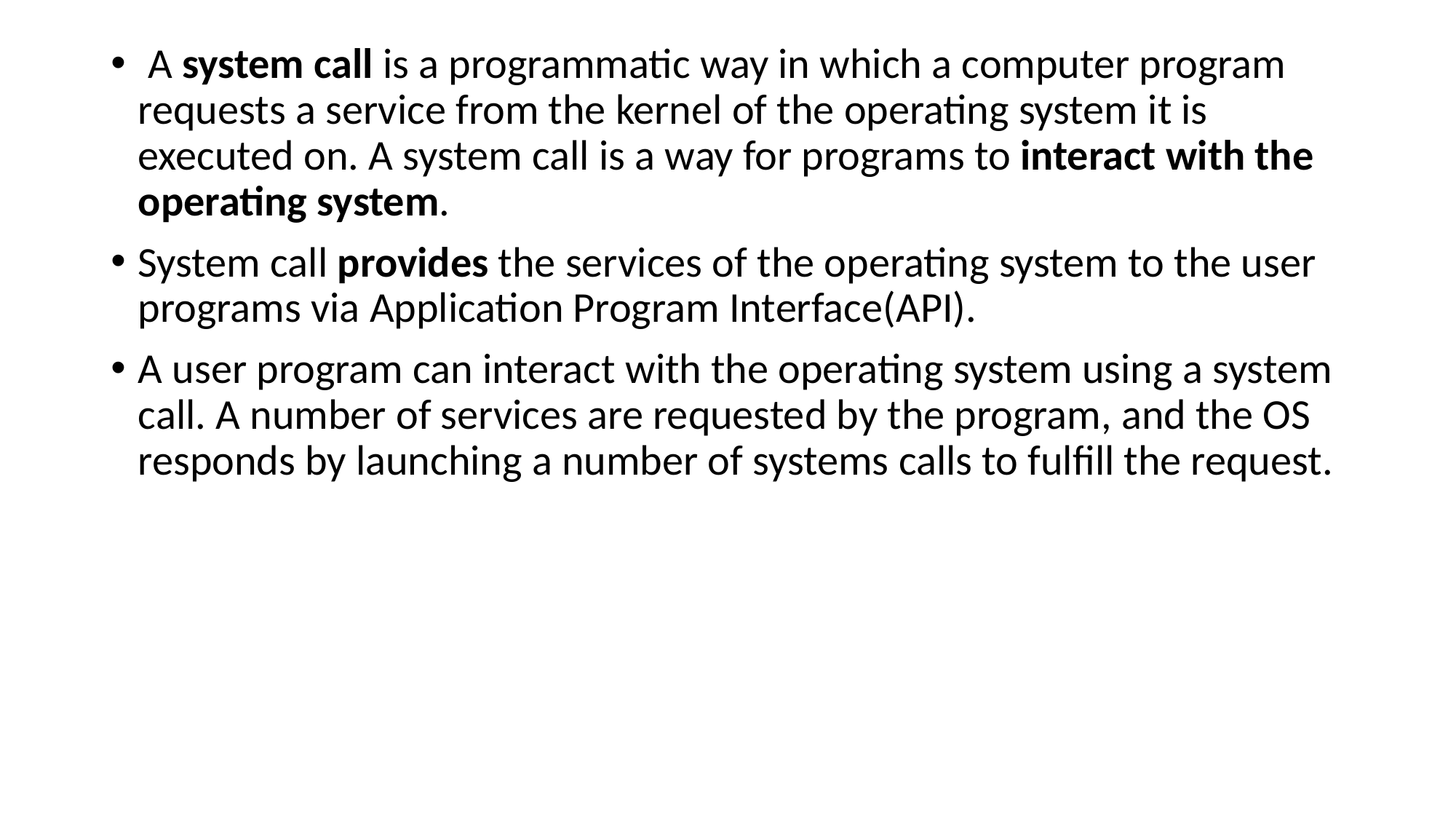

A system call is a programmatic way in which a computer program requests a service from the kernel of the operating system it is executed on. A system call is a way for programs to interact with the operating system.
System call provides the services of the operating system to the user programs via Application Program Interface(API).
A user program can interact with the operating system using a system call. A number of services are requested by the program, and the OS responds by launching a number of systems calls to fulfill the request.